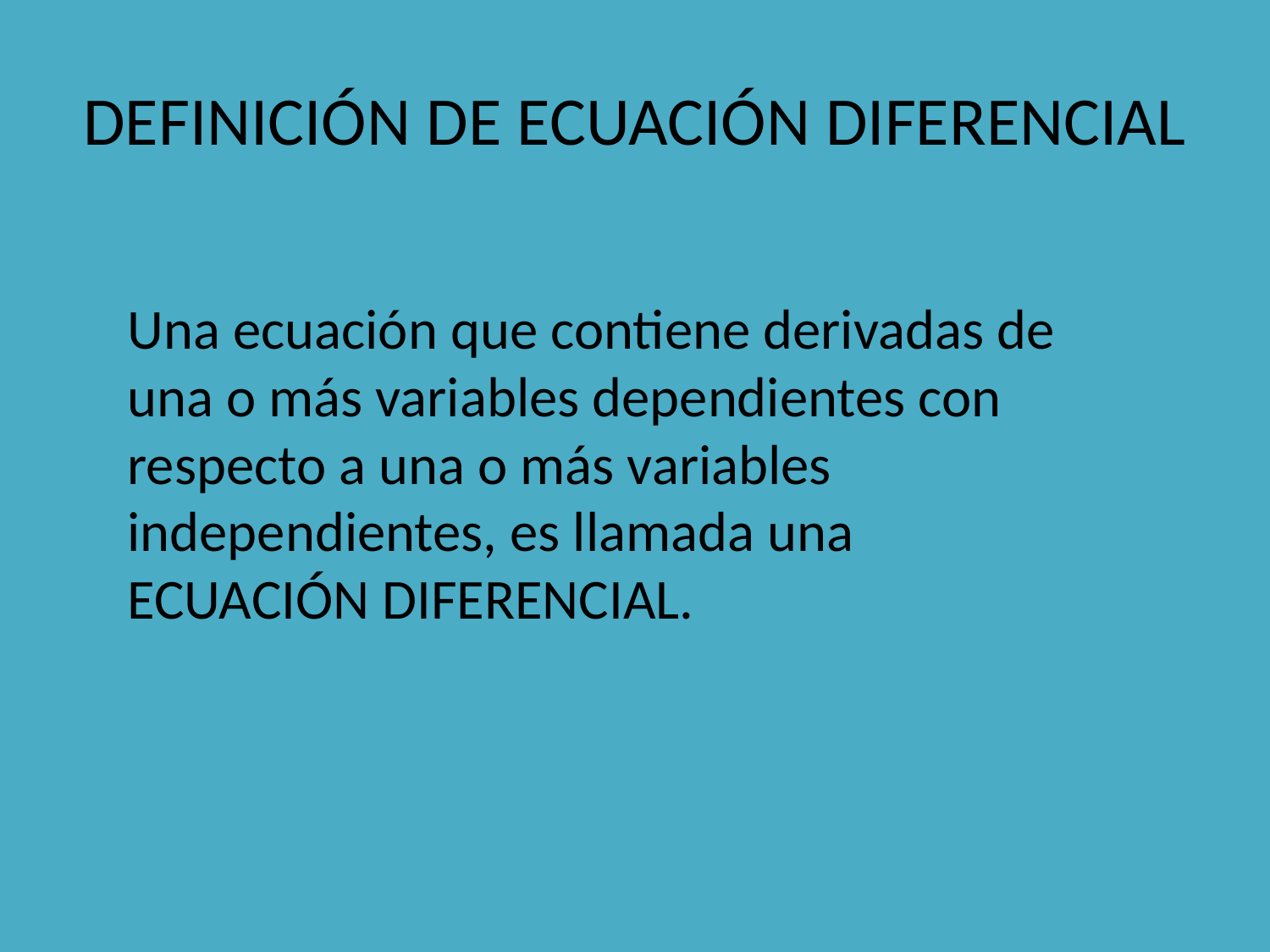

# DEFINICIÓN DE ECUACIÓN DIFERENCIAL
Una ecuación que contiene derivadas de una o más variables dependientes con respecto a una o más variables independientes, es llamada una ECUACIÓN DIFERENCIAL.